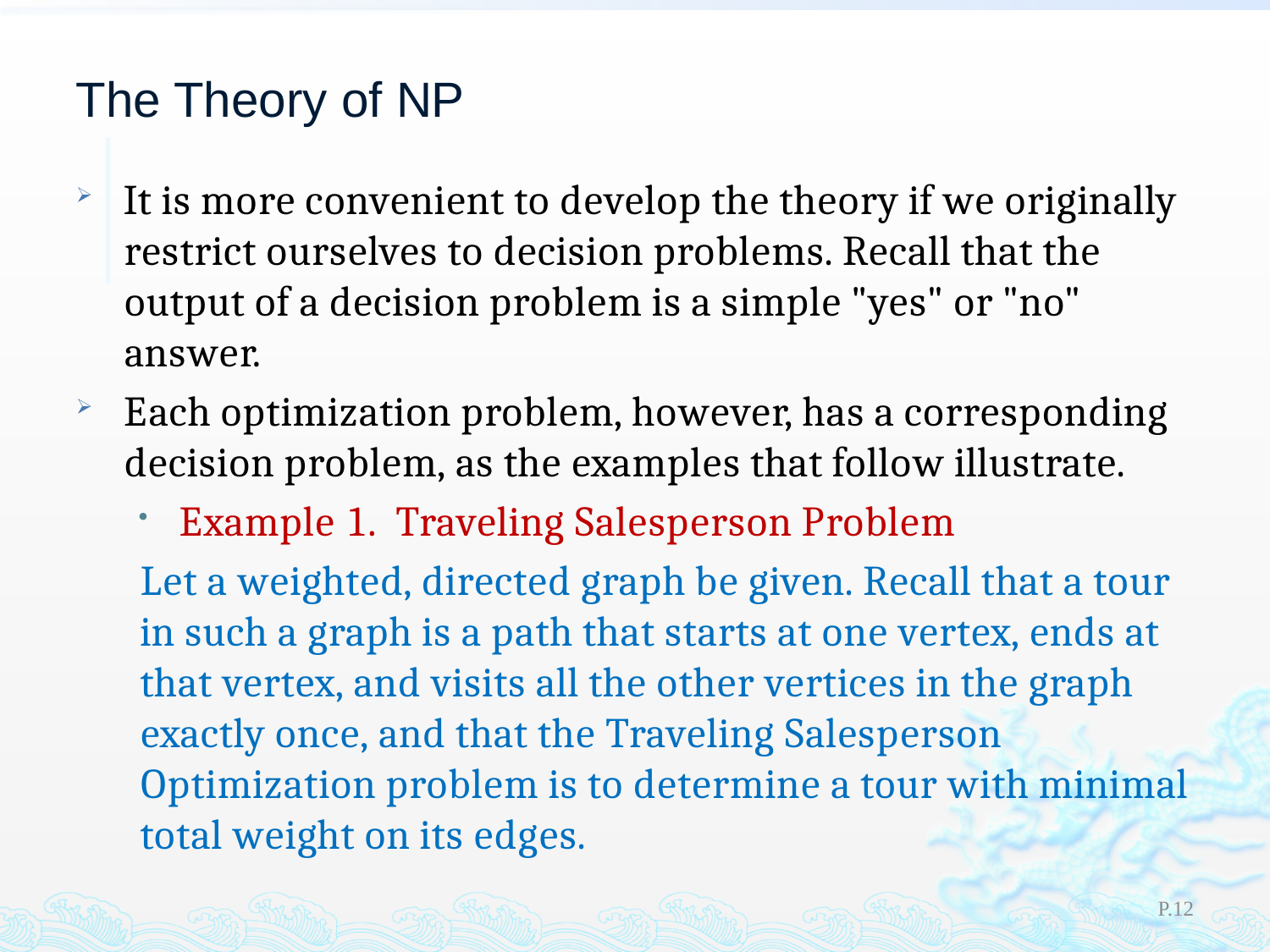

# The Theory of NP
It is more convenient to develop the theory if we originally restrict ourselves to decision problems. Recall that the output of a decision problem is a simple "yes" or "no" answer.
Each optimization problem, however, has a corresponding decision problem, as the examples that follow illustrate.
Example 1.  Traveling Salesperson Problem
Let a weighted, directed graph be given. Recall that a tour in such a graph is a path that starts at one vertex, ends at that vertex, and visits all the other vertices in the graph exactly once, and that the Traveling Salesperson Optimization problem is to determine a tour with minimal total weight on its edges.

P.12